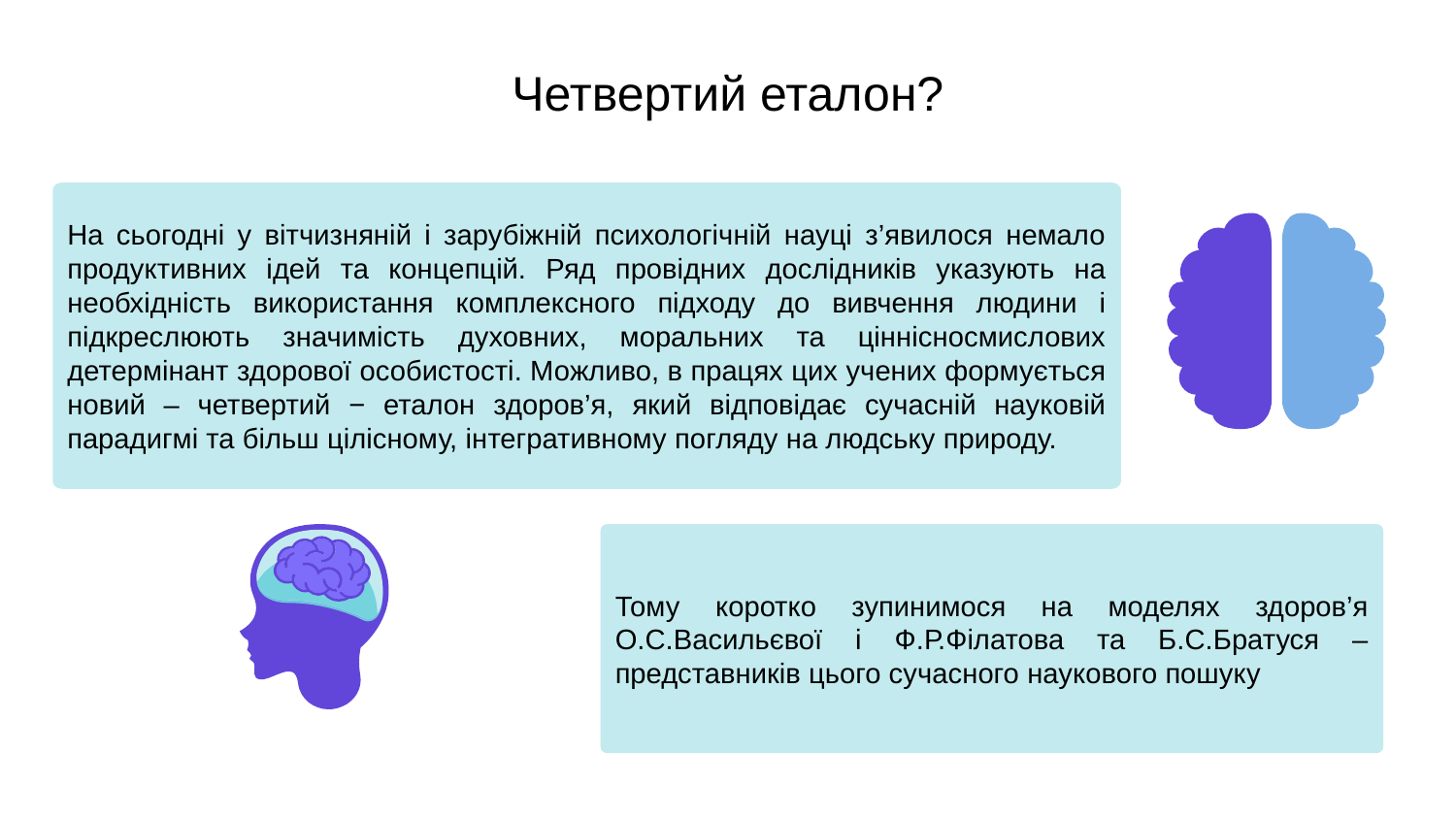

# Четвертий еталон?
На сьогодні у вітчизняній і зарубіжній психологічній науці з’явилося немало продуктивних ідей та концепцій. Ряд провідних дослідників указують на необхідність використання комплексного підходу до вивчення людини і підкреслюють значимість духовних, моральних та ціннісносмислових детермінант здорової особистості. Можливо, в працях цих учених формується новий – четвертий − еталон здоров’я, який відповідає сучасній науковій парадигмі та більш цілісному, інтегративному погляду на людську природу.

Тому коротко зупинимося на моделях здоров’я О.С.Васильєвої і Ф.Р.Філатова та Б.С.Братуся – представників цього сучасного наукового пошуку